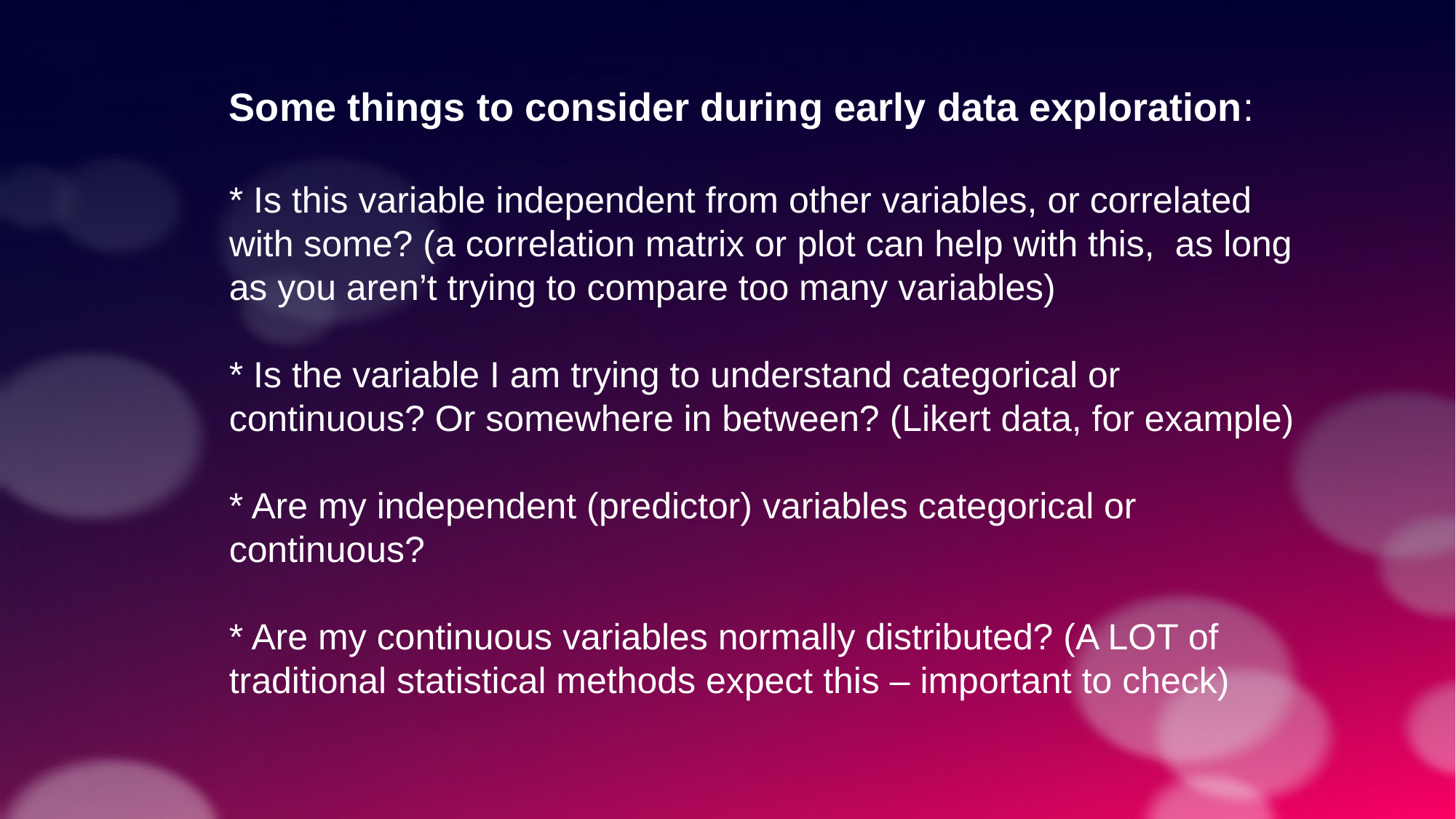

Some things to consider during early data exploration:

* Is this variable independent from other variables, or correlated with some? (a correlation matrix or plot can help with this,  as long as you aren’t trying to compare too many variables)

* Is the variable I am trying to understand categorical or continuous? Or somewhere in between? (Likert data, for example)

* Are my independent (predictor) variables categorical or continuous?

* Are my continuous variables normally distributed? (A LOT of traditional statistical methods expect this – important to check)